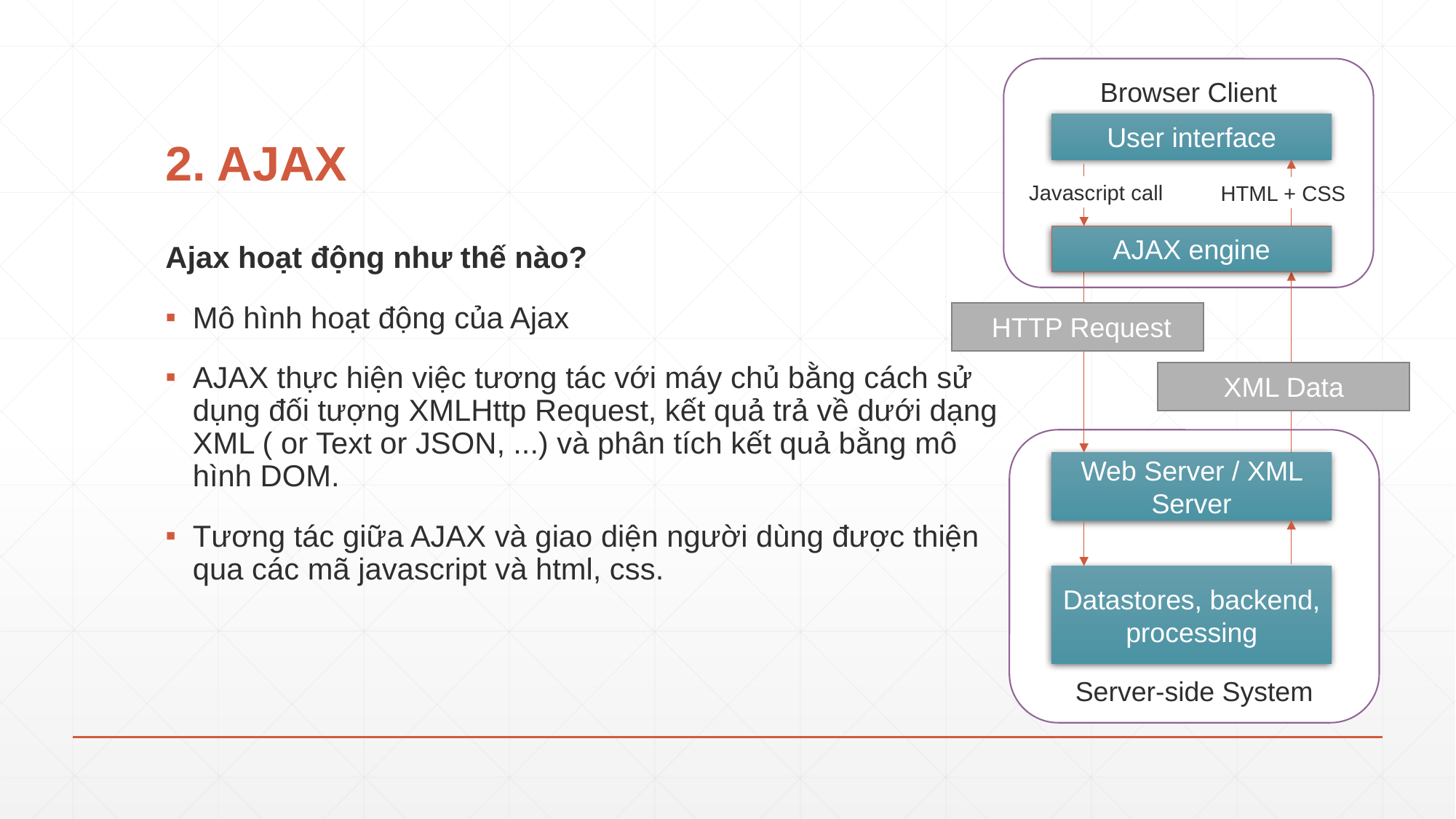

Browser Client

# 2. AJAX
User interface
Javascript call
HTML + CSS
AJAX engine
Ajax hoạt động như thế nào?
Mô hình hoạt động của Ajax
AJAX thực hiện việc tương tác với máy chủ bằng cách sử dụng đối tượng XMLHttp Request, kết quả trả về dưới dạng XML ( or Text or JSON, ...) và phân tích kết quả bằng mô hình DOM.
Tương tác giữa AJAX và giao diện người dùng được thiện qua các mã javascript và html, css.

 HTTP Request
XML Data

Server-side System
Web Server / XML Server
Datastores, backend, processing